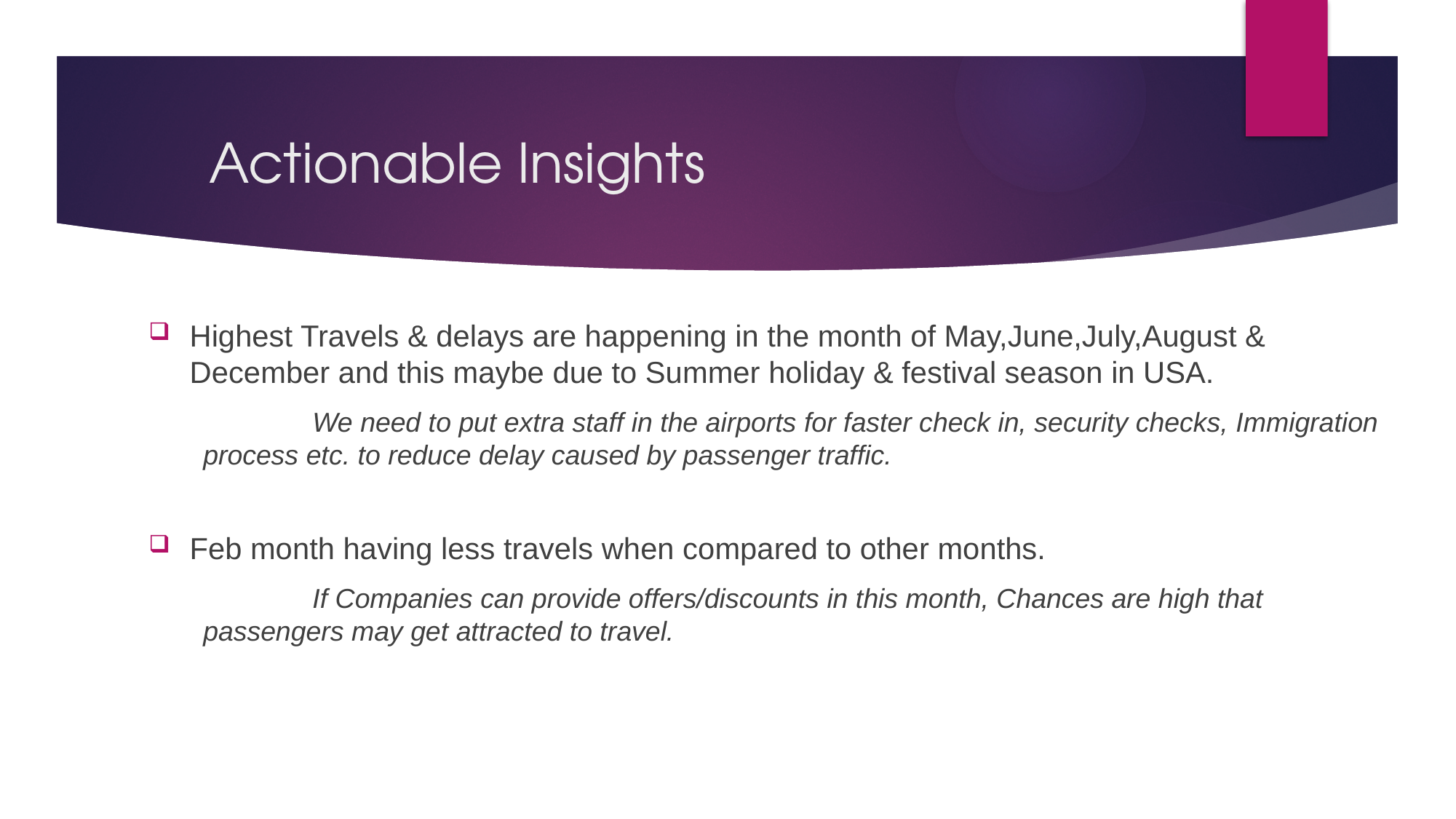

# Actionable Insights
Highest Travels & delays are happening in the month of May,June,July,August & December and this maybe due to Summer holiday & festival season in USA.
	We need to put extra staff in the airports for faster check in, security checks, Immigration process etc. to reduce delay caused by passenger traffic.

Feb month having less travels when compared to other months.
	If Companies can provide offers/discounts in this month, Chances are high that passengers may get attracted to travel.